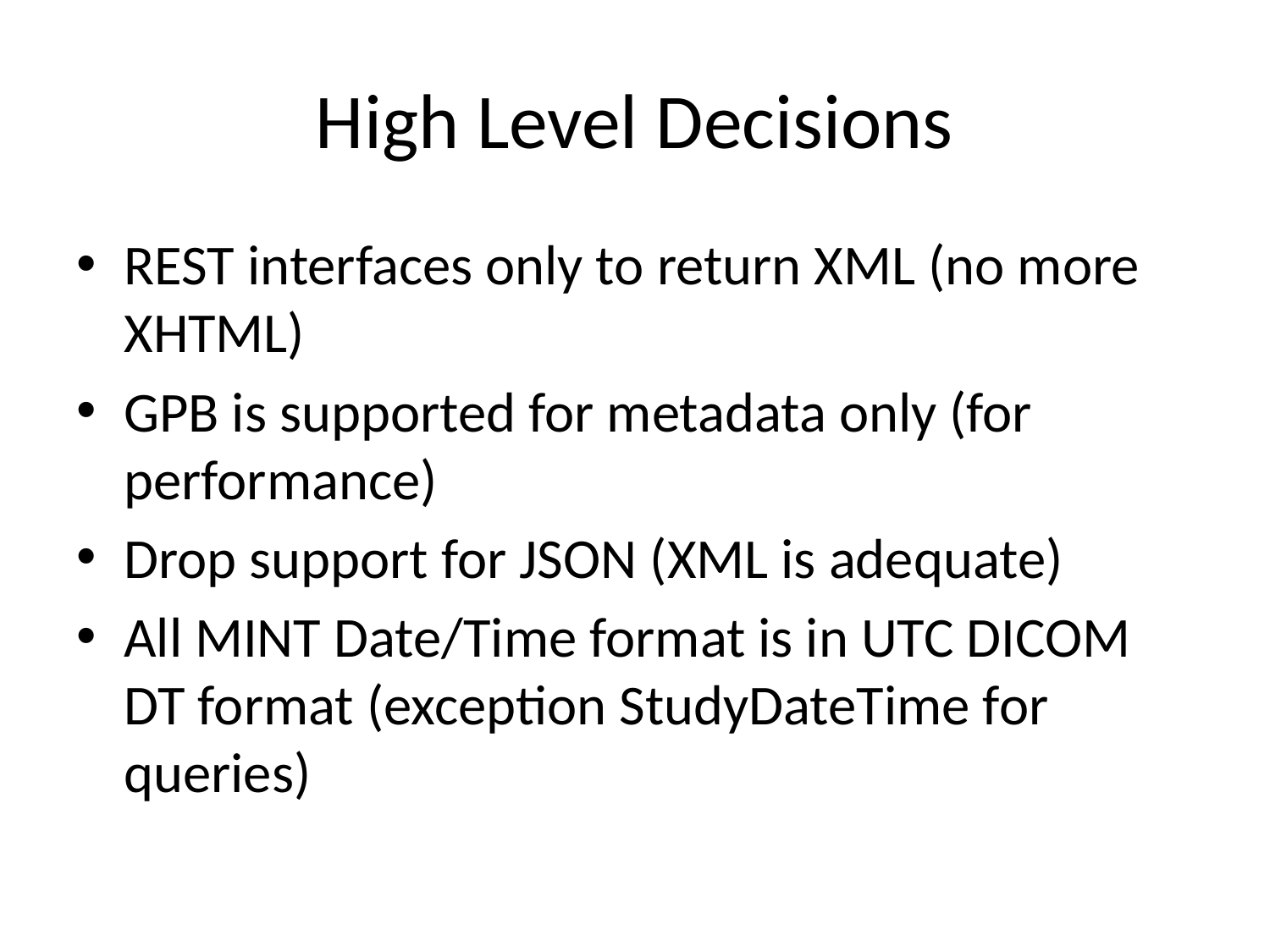

# High Level Decisions
REST interfaces only to return XML (no more XHTML)
GPB is supported for metadata only (for performance)
Drop support for JSON (XML is adequate)
All MINT Date/Time format is in UTC DICOM DT format (exception StudyDateTime for queries)